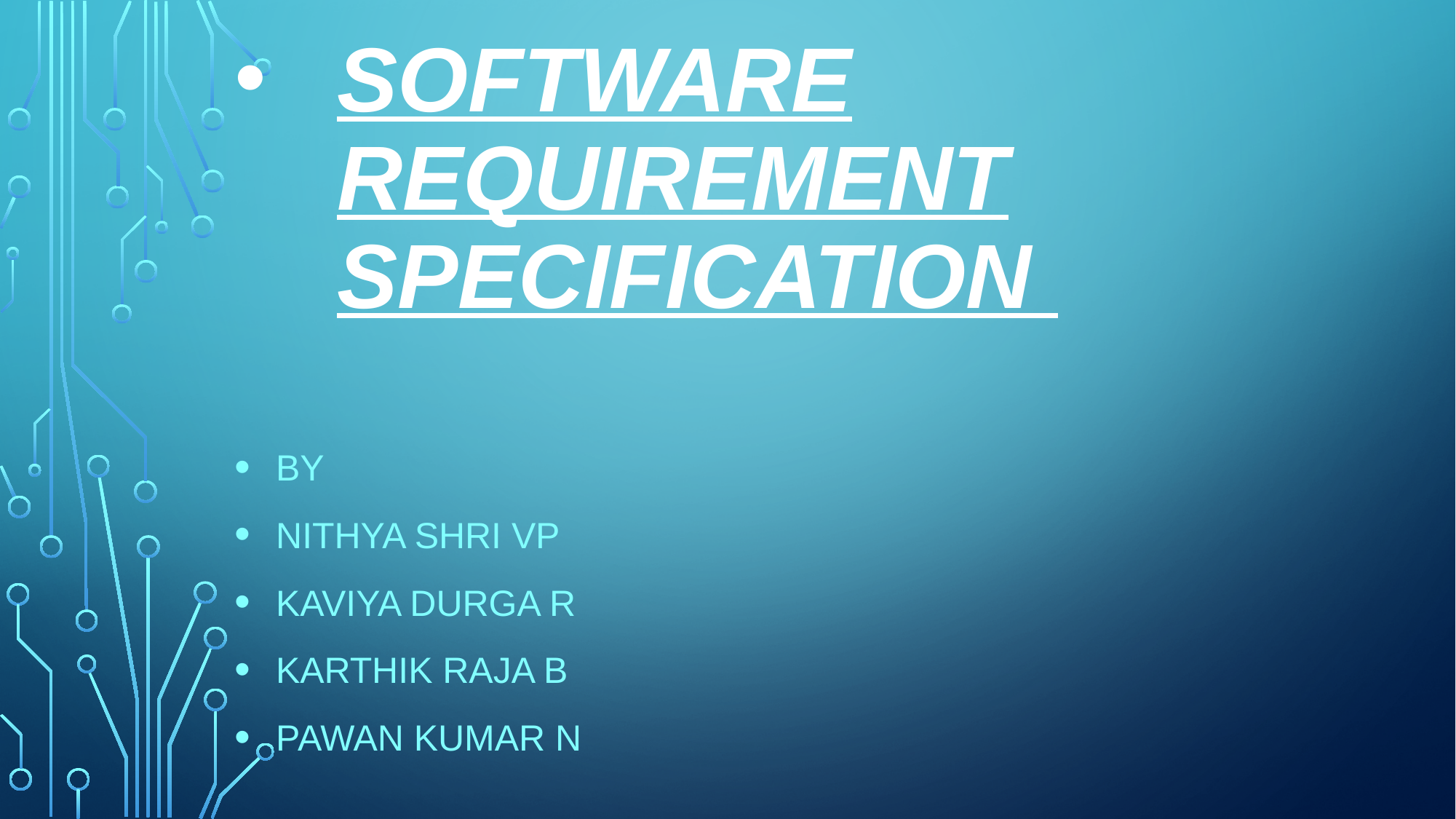

# Software requirement specification
By
Nithya shri vp
Kaviya durga r
Karthik raja b
Pawan Kumar n